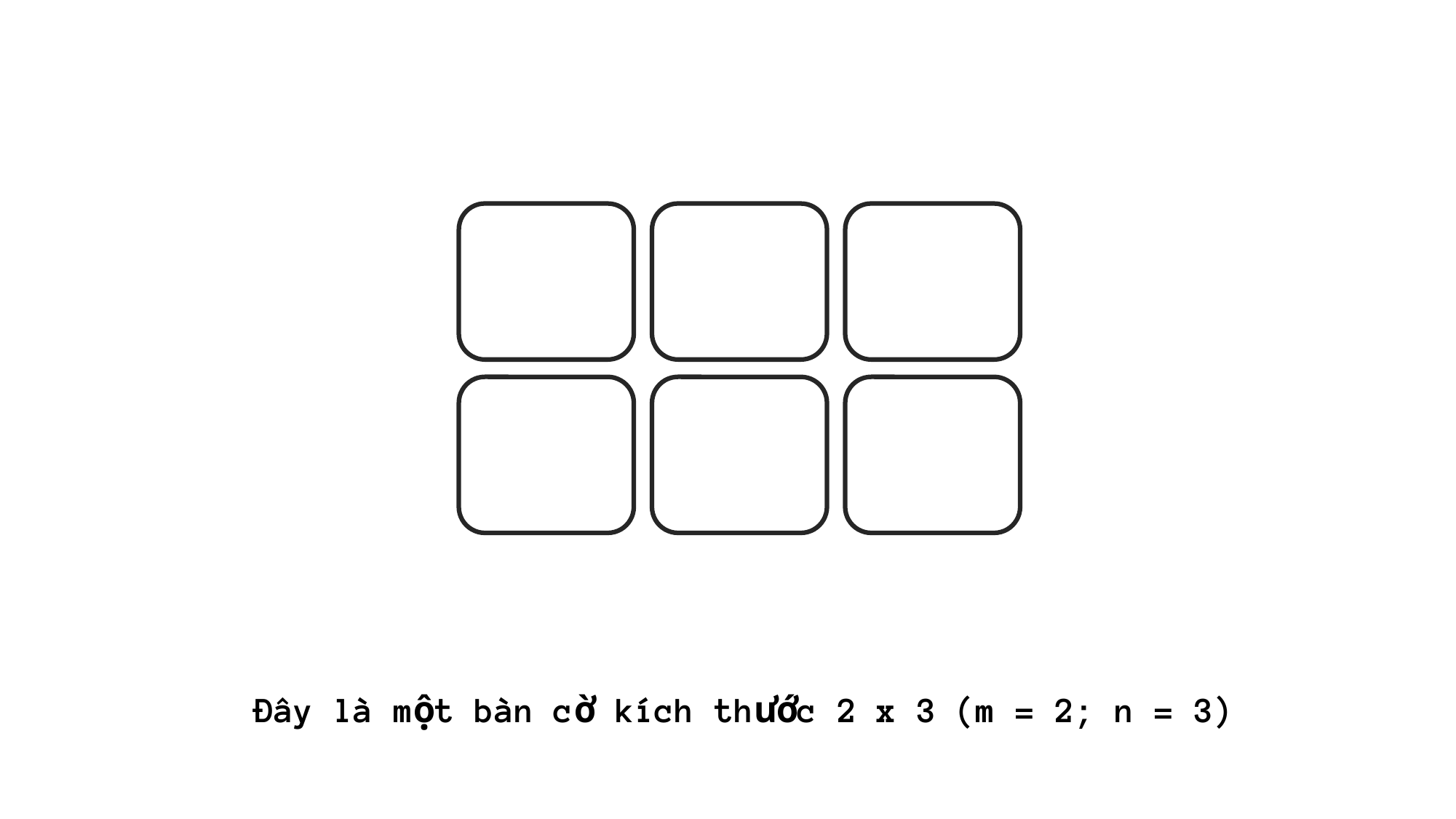

Đây là một bàn cờ kích thước 2 x 3 (m = 2; n = 3)